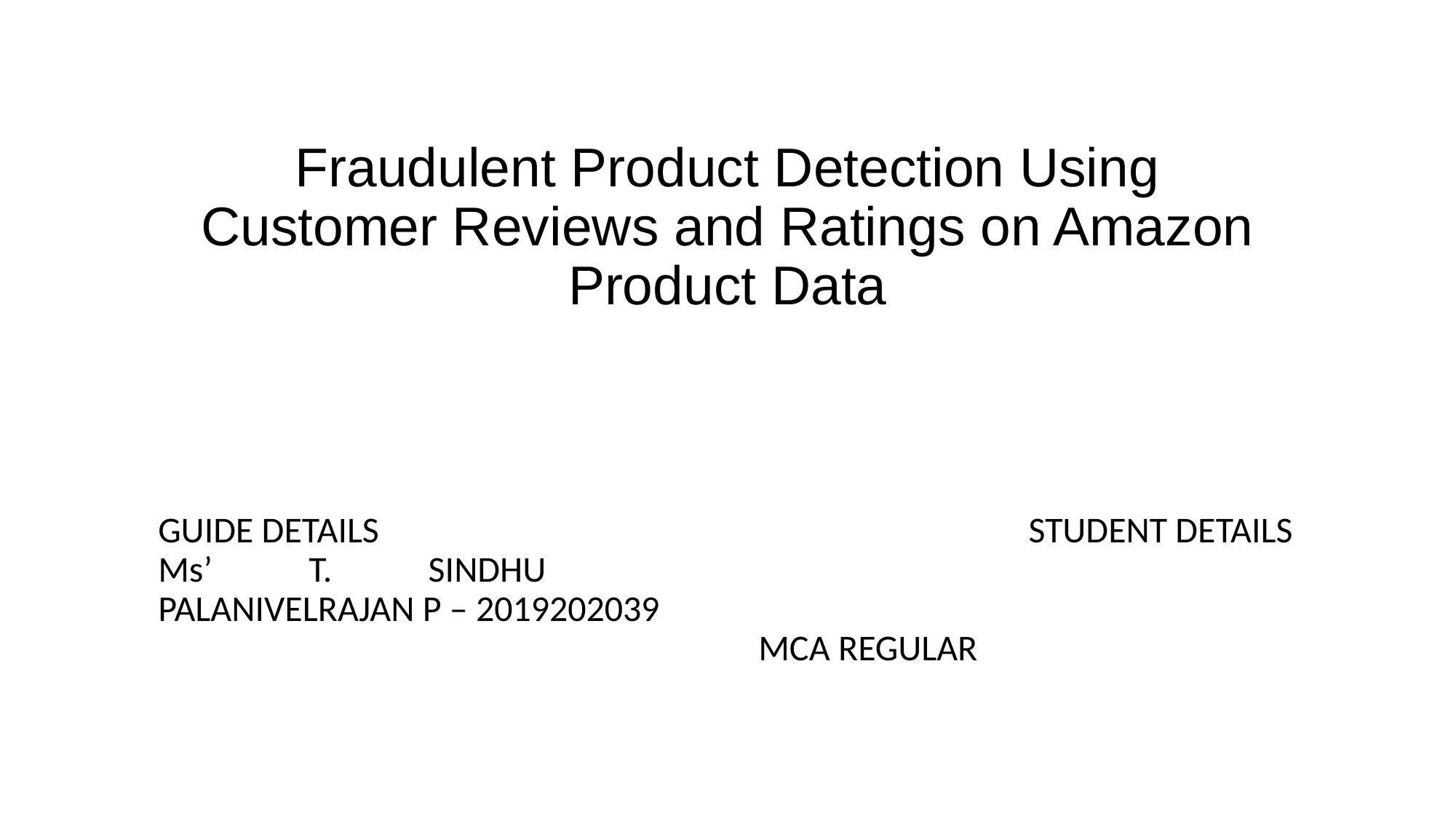

# Fraudulent Product Detection Using Customer Reviews and Ratings on Amazon Product Data

GUIDE DETAILS					             STUDENT DETAILS
Ms’ T. SINDHU								PALANIVELRAJAN P – 2019202039
MCA REGULAR